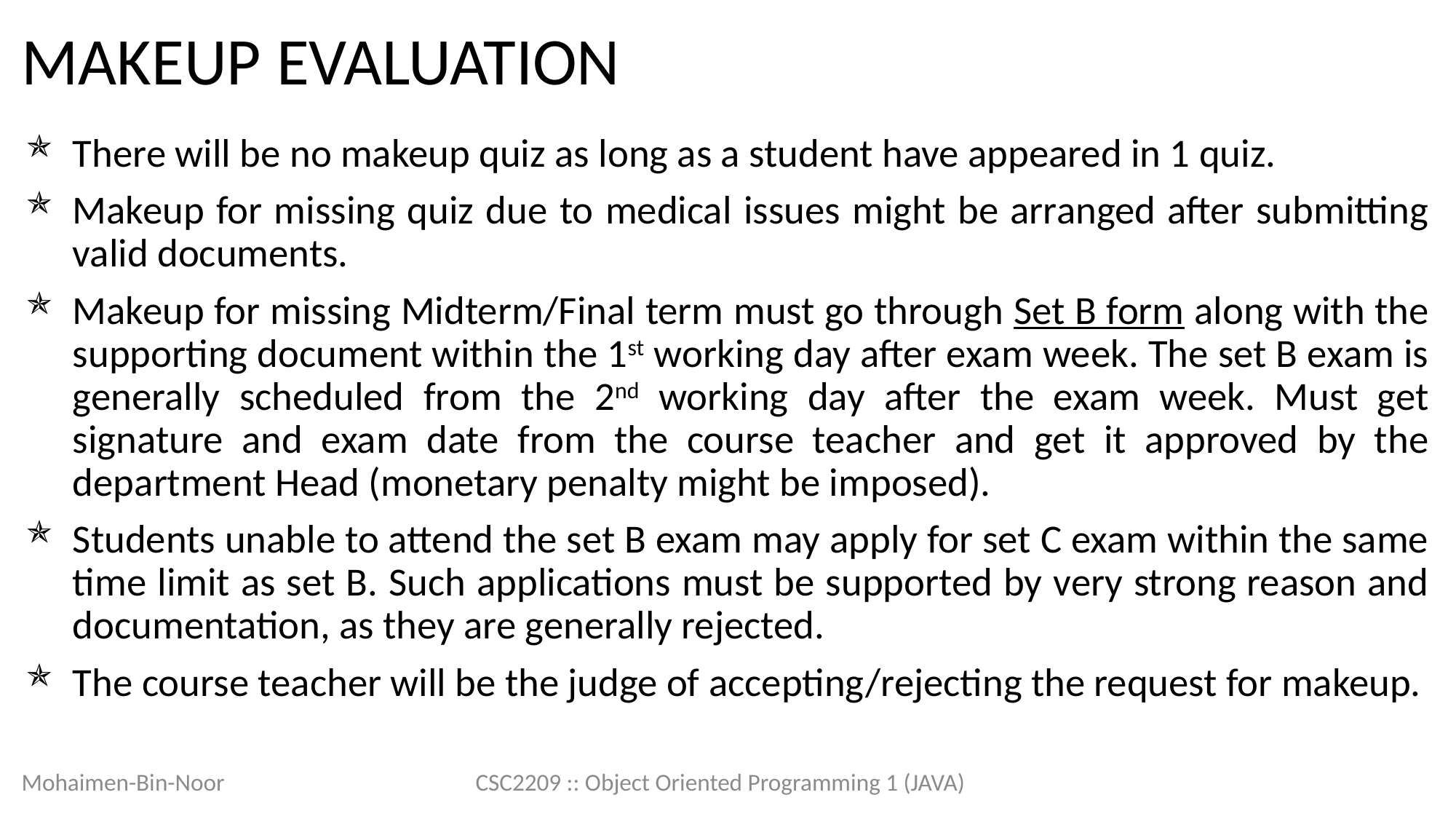

# Makeup Evaluation
There will be no makeup quiz as long as a student have appeared in 1 quiz.
Makeup for missing quiz due to medical issues might be arranged after submitting valid documents.
Makeup for missing Midterm/Final term must go through Set B form along with the supporting document within the 1st working day after exam week. The set B exam is generally scheduled from the 2nd working day after the exam week. Must get signature and exam date from the course teacher and get it approved by the department Head (monetary penalty might be imposed).
Students unable to attend the set B exam may apply for set C exam within the same time limit as set B. Such applications must be supported by very strong reason and documentation, as they are generally rejected.
The course teacher will be the judge of accepting/rejecting the request for makeup.

Mohaimen-Bin-Noor
CSC2209 :: Object Oriented Programming 1 (JAVA)